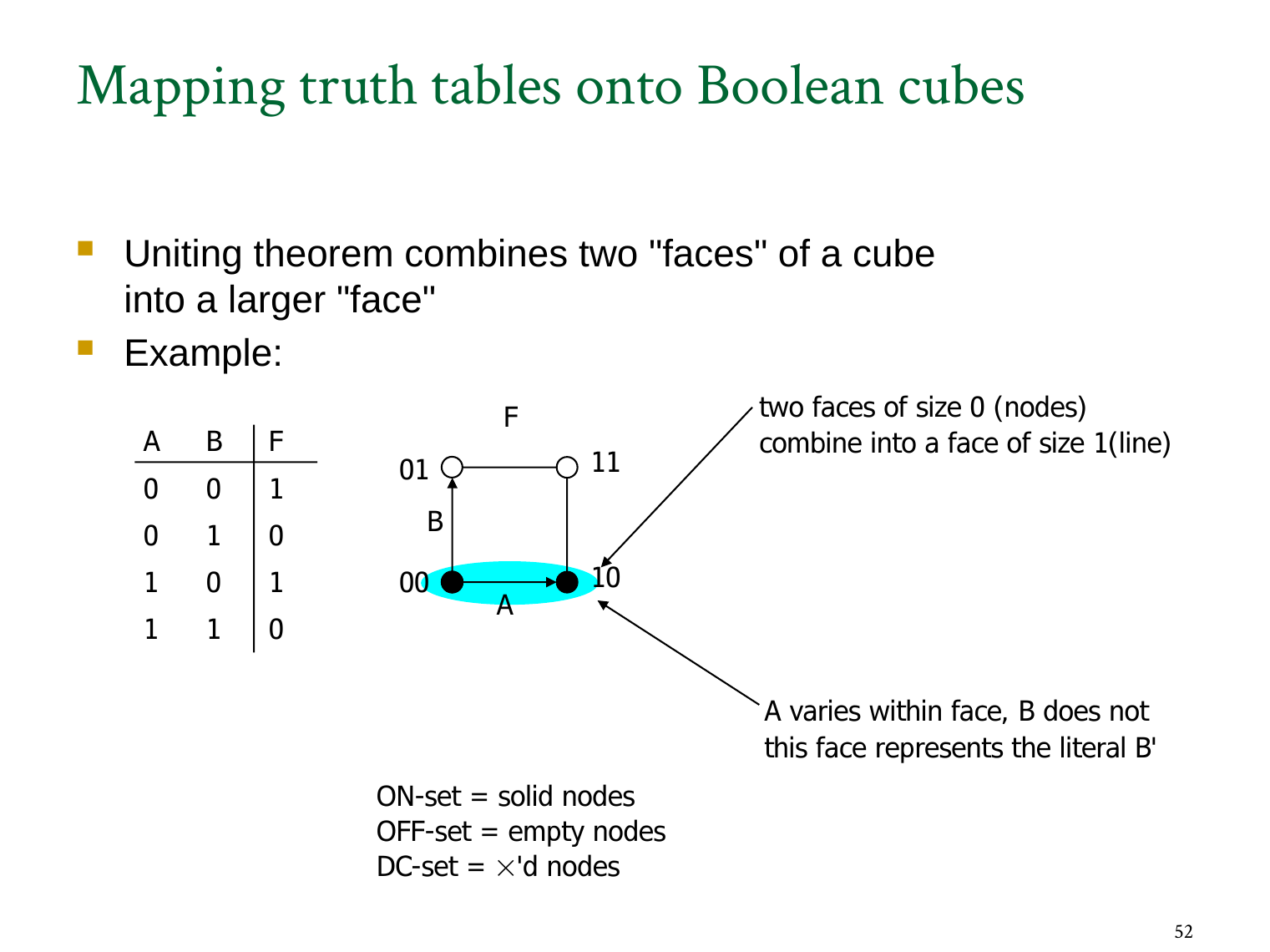

# Mapping truth tables onto Boolean cubes
Uniting theorem combines two "faces" of a cube
into a larger "face"
Example:
two faces of size 0 (nodes)
combine into a face of size 1(line)

A varies within face, B does not
this face represents the literal B'
F
A	B	F
0	0	1
0	1	0
1	0	1
1	1	0

11
01

B

10
00

A

ON-set = solid nodes
OFF-set = empty nodes
DC-set = ×'d nodes
52